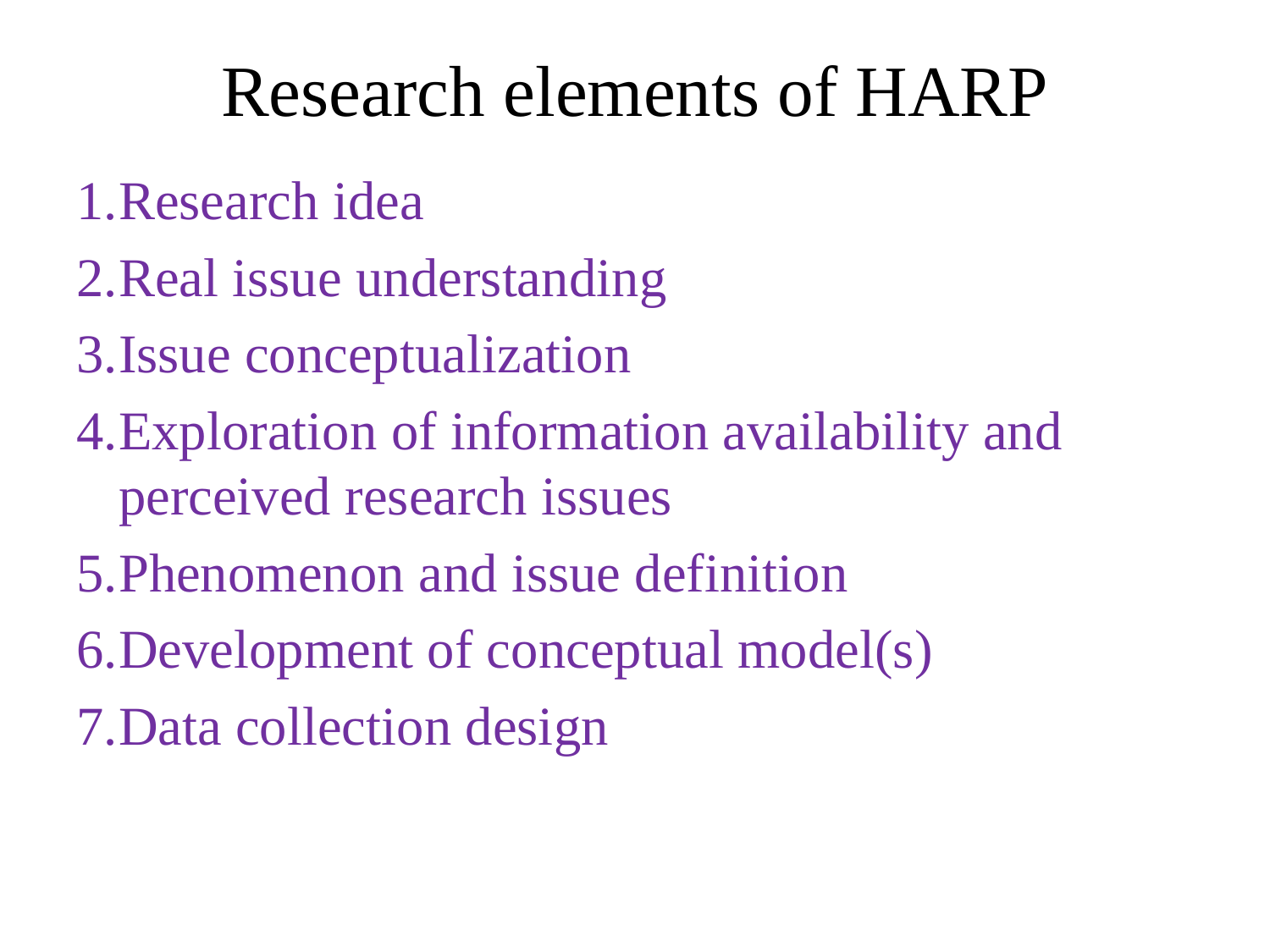

# Research elements of HARP
Research idea
Real issue understanding
Issue conceptualization
Exploration of information availability and perceived research issues
Phenomenon and issue definition
Development of conceptual model(s)
Data collection design